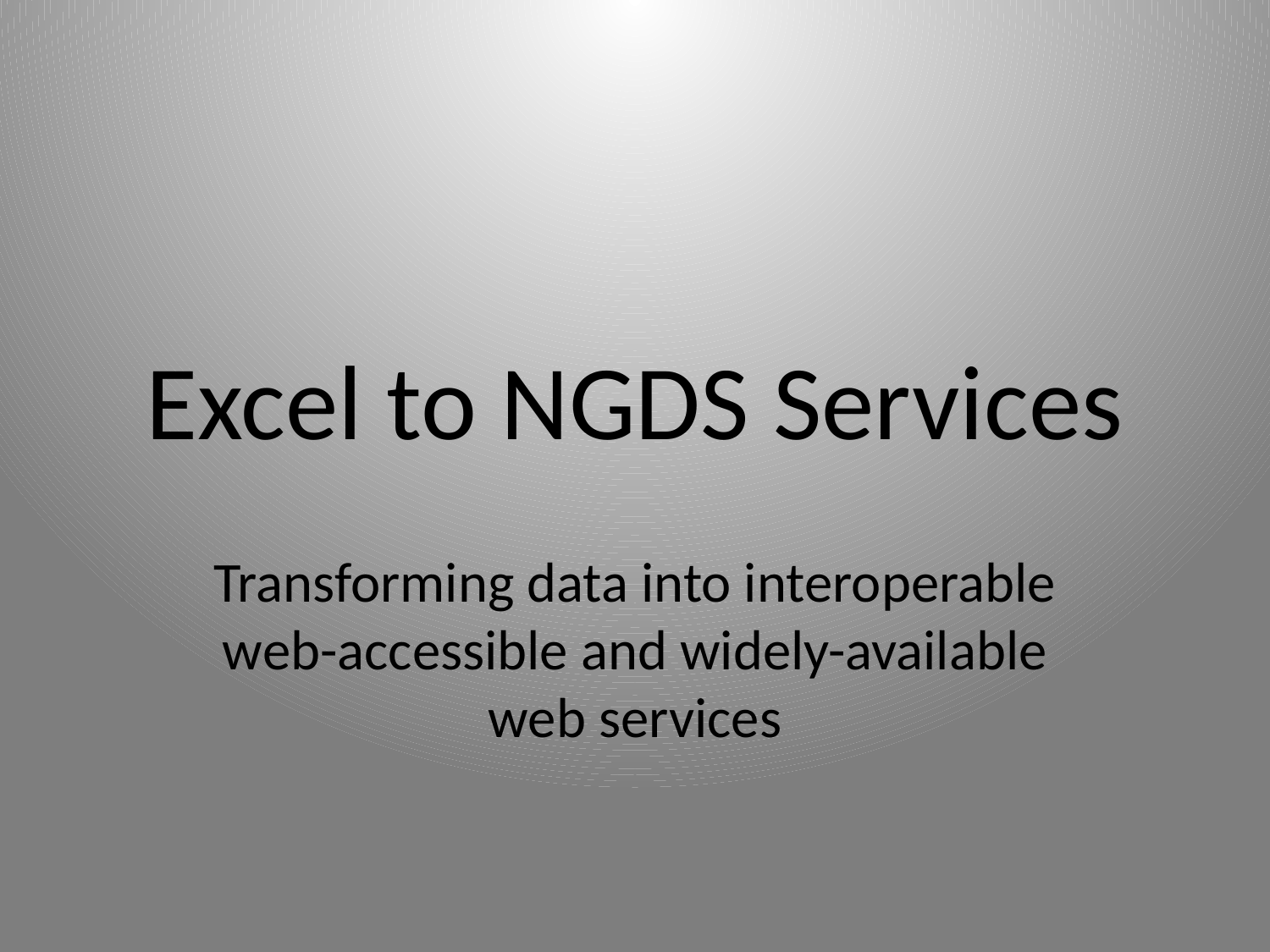

# Excel to NGDS Services
Transforming data into interoperable web-accessible and widely-available web services